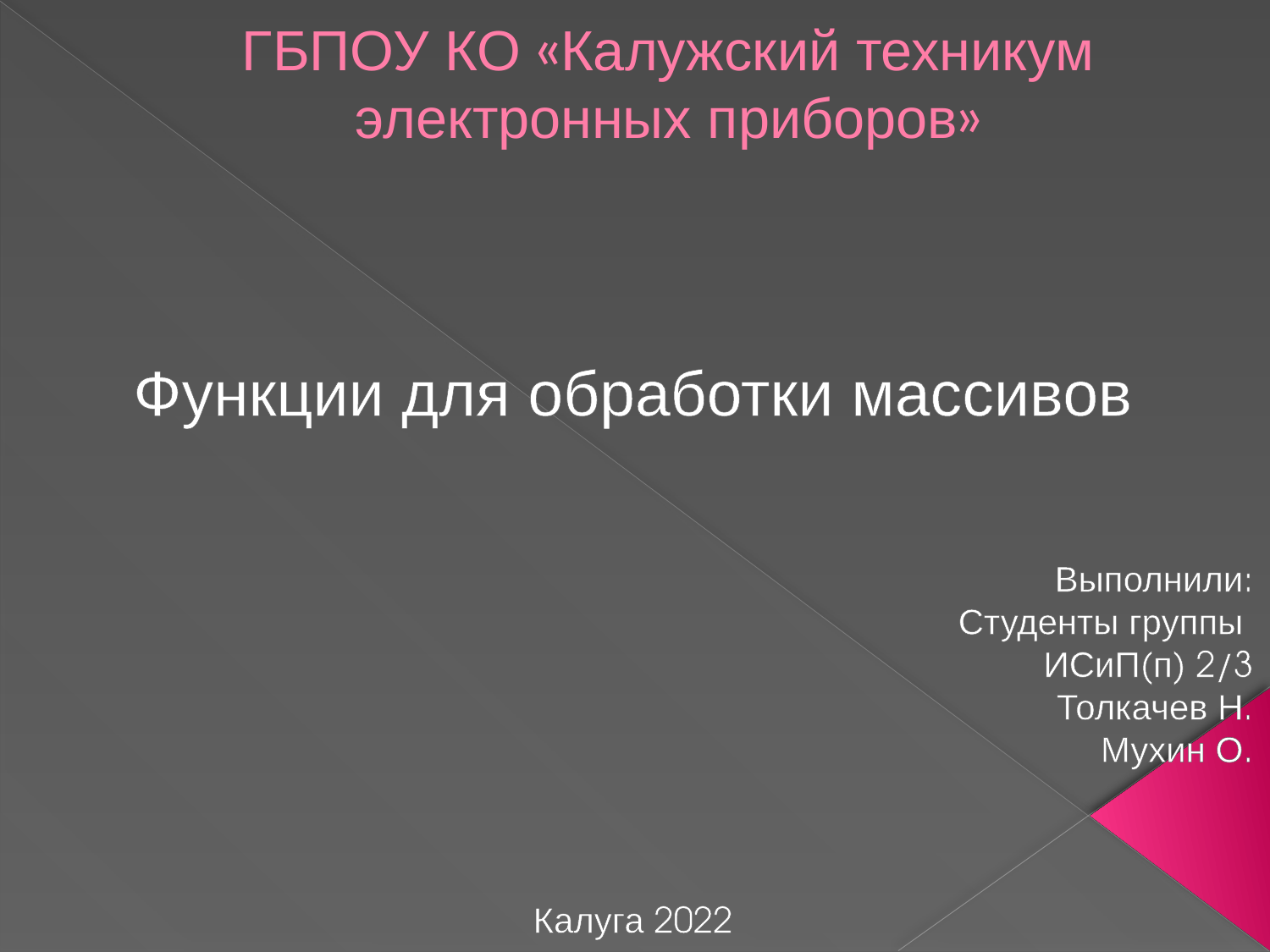

# ГБПОУ КО «Калужский техникум электронных приборов»

Функции для обработки массивов

Выполнили:
Студенты группы
ИСиП(п) 2/3
Толкачев Н.
Мухин О.

Калуга 2022